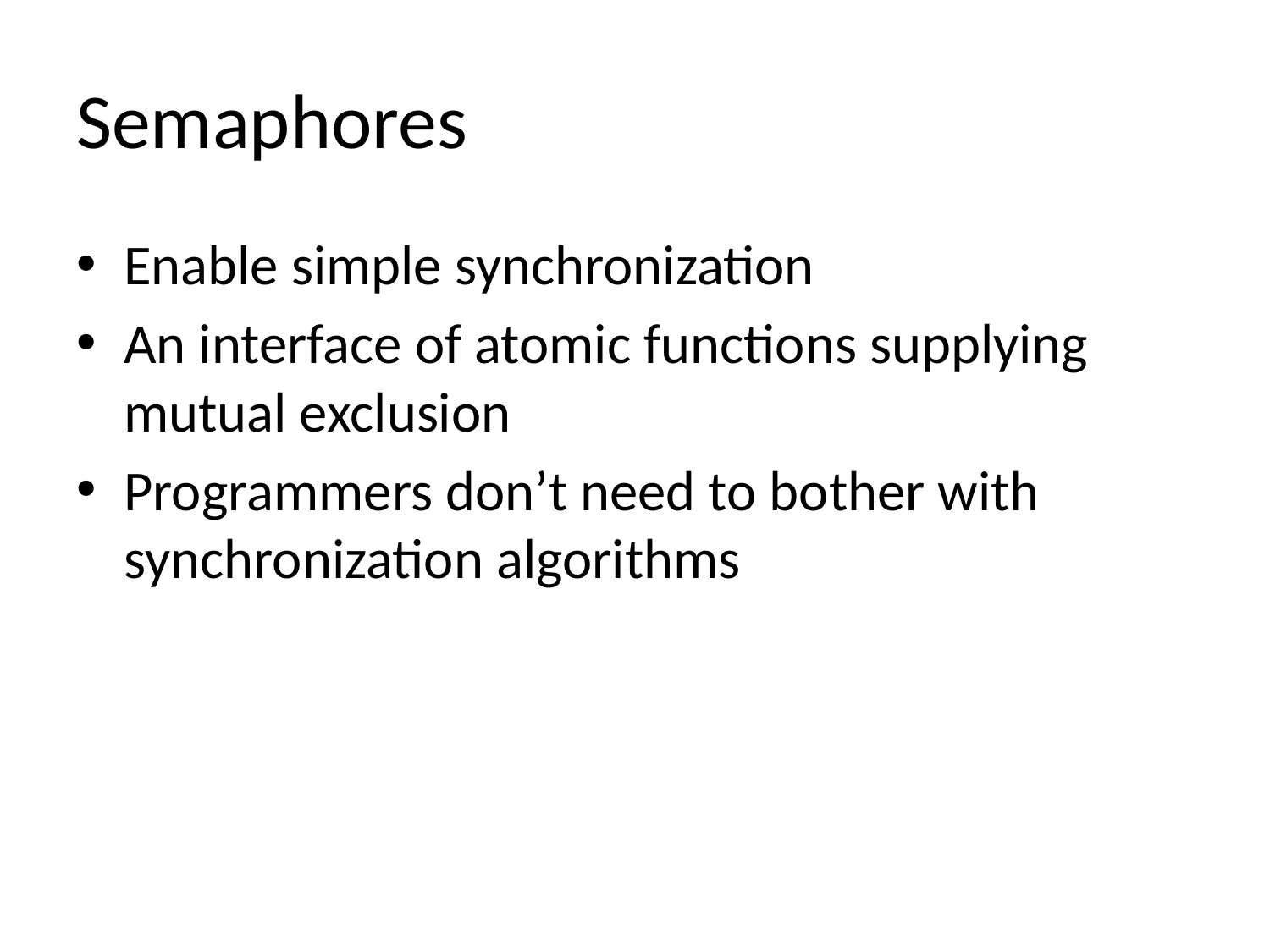

# Semaphores
Enable simple synchronization
An interface of atomic functions supplying mutual exclusion
Programmers don’t need to bother with synchronization algorithms